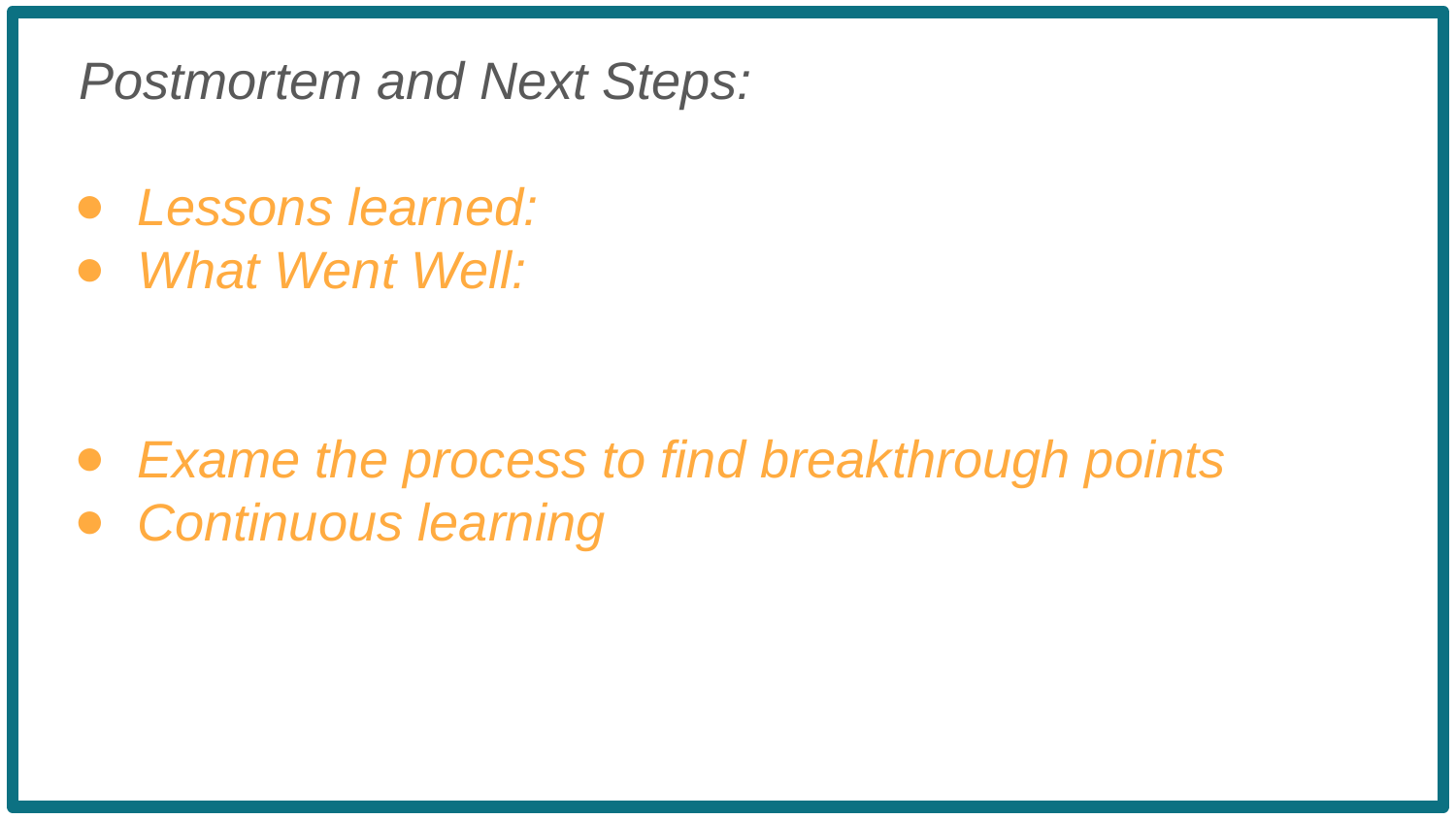

Postmortem and Next Steps:

Lessons learned:
What Went Well:

Exame the process to find breakthrough points
Continuous learning